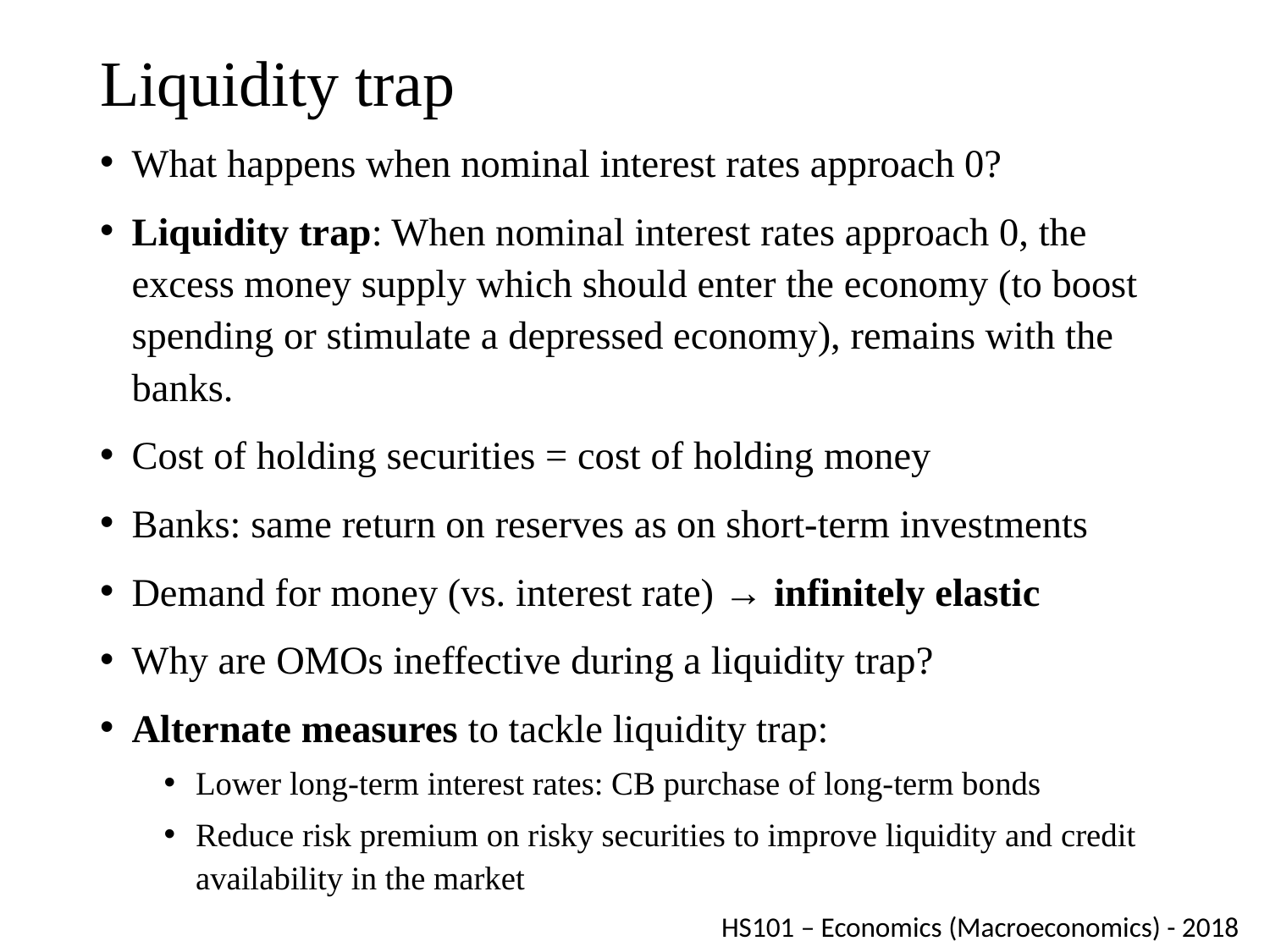

# Liquidity trap
What happens when nominal interest rates approach 0?
Liquidity trap: When nominal interest rates approach 0, the excess money supply which should enter the economy (to boost spending or stimulate a depressed economy), remains with the banks.
Cost of holding securities = cost of holding money
Banks: same return on reserves as on short-term investments
Demand for money (vs. interest rate) → infinitely elastic
Why are OMOs ineffective during a liquidity trap?
Alternate measures to tackle liquidity trap:
Lower long-term interest rates: CB purchase of long-term bonds
Reduce risk premium on risky securities to improve liquidity and credit availability in the market

HS101 – Economics (Macroeconomics) - 2018